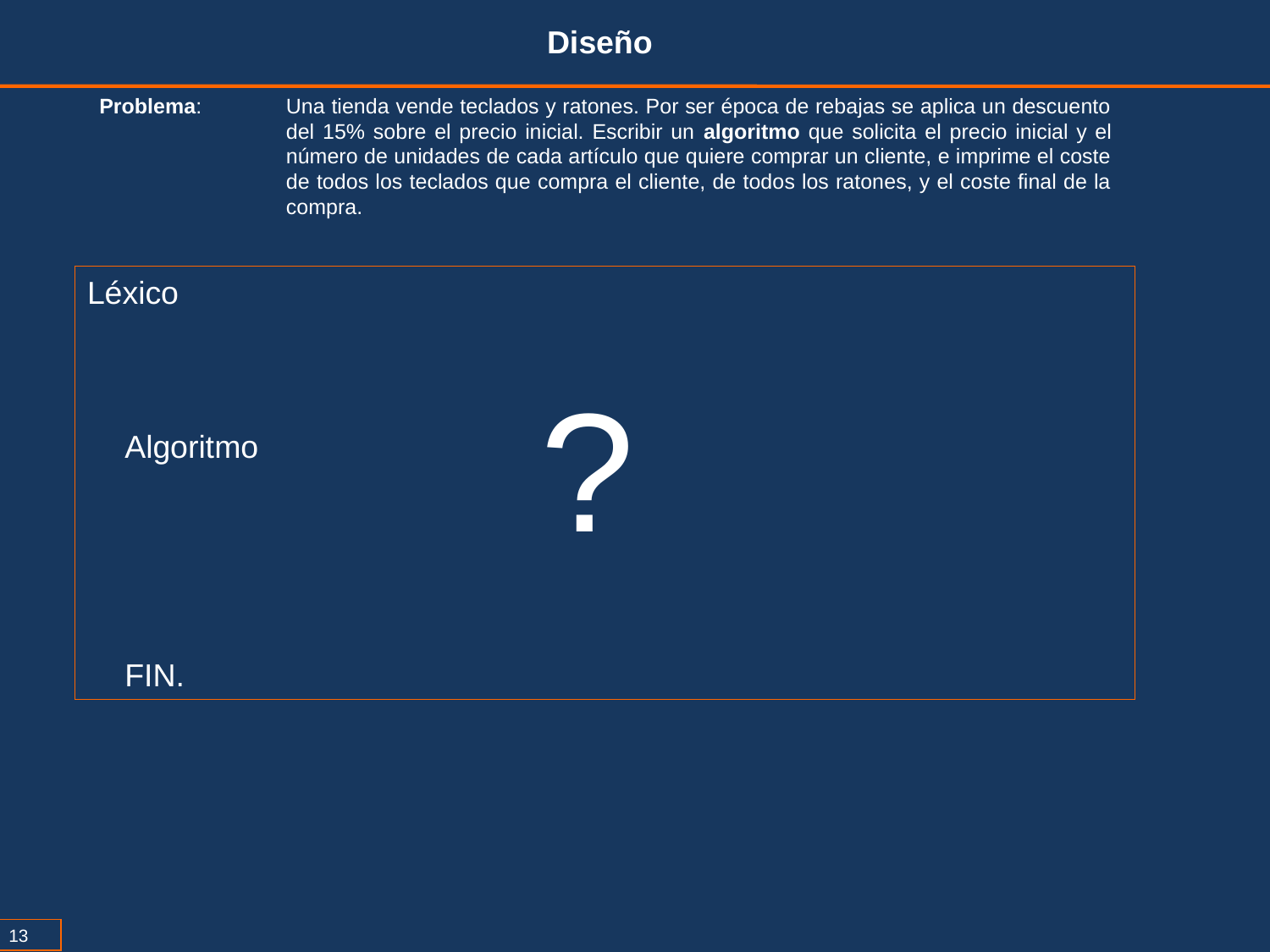

Diseño
Problema:	Una tienda vende teclados y ratones. Por ser época de rebajas se aplica un descuento del 15% sobre el precio inicial. Escribir un algoritmo que solicita el precio inicial y el número de unidades de cada artículo que quiere comprar un cliente, e imprime el coste de todos los teclados que compra el cliente, de todos los ratones, y el coste final de la compra.
Léxico

Algoritmo

FIN.
?